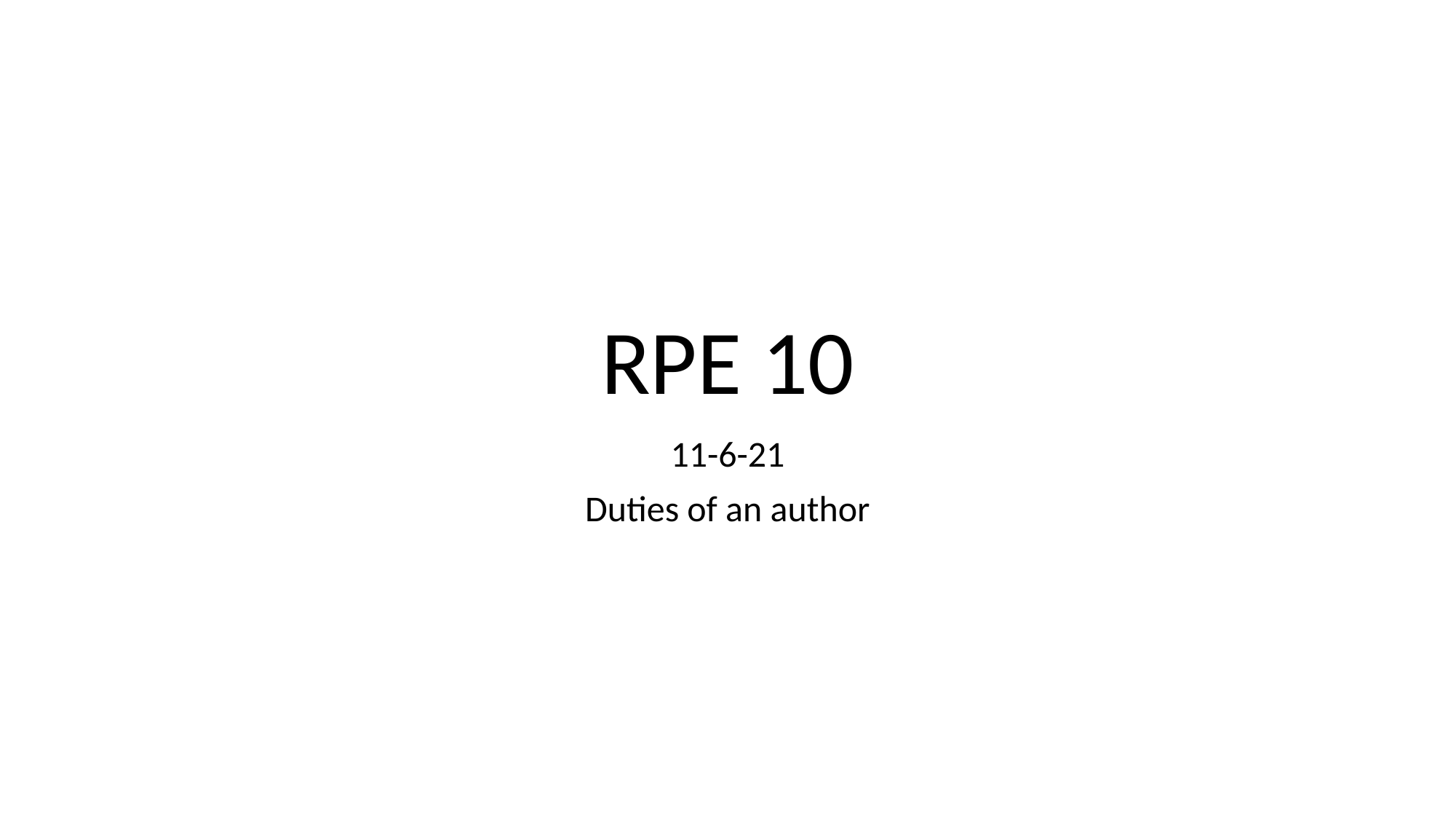

# RPE 10
11-6-21
Duties of an author